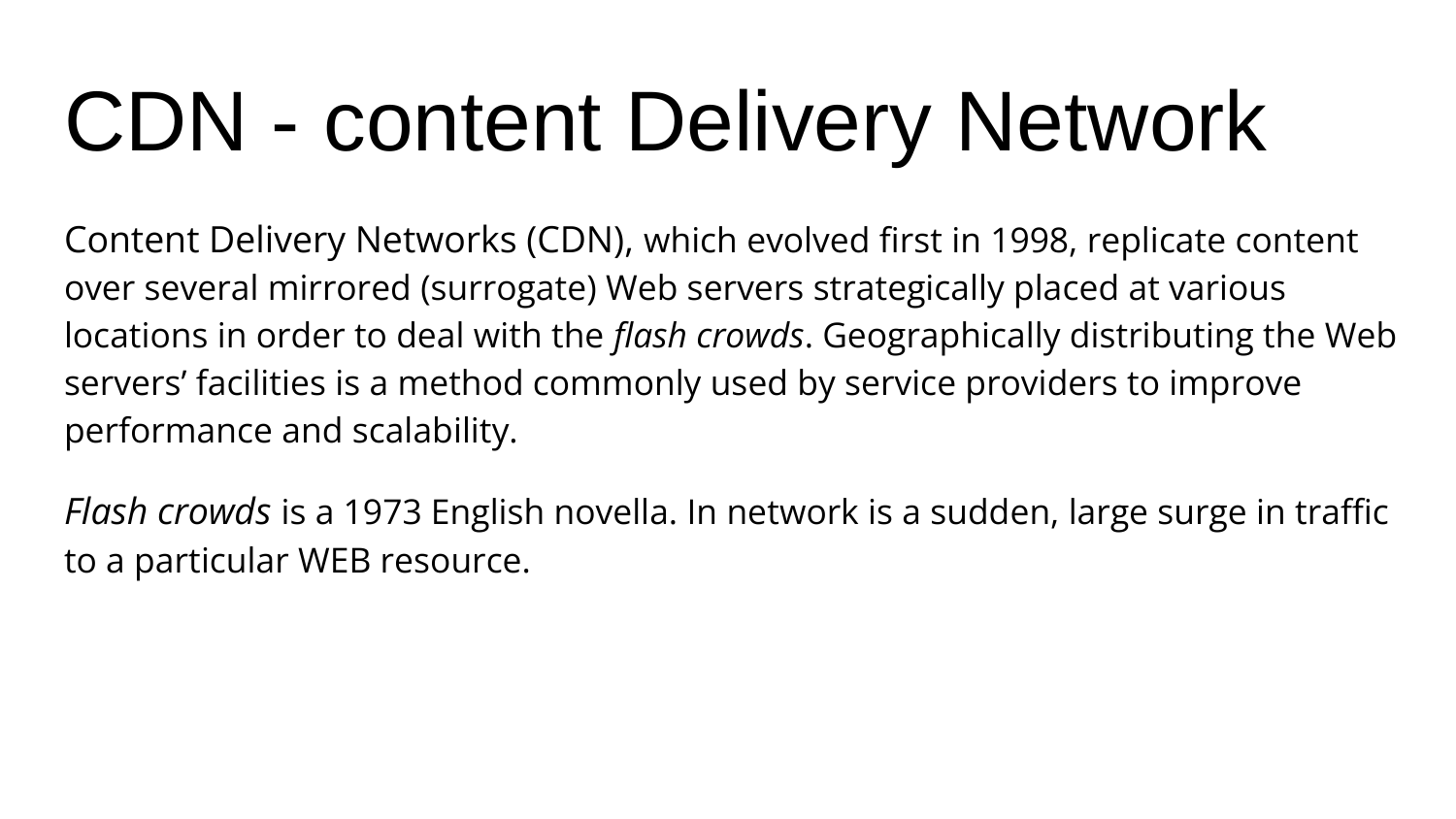

# CDN - content Delivery Network
Content Delivery Networks (CDN), which evolved first in 1998, replicate content over several mirrored (surrogate) Web servers strategically placed at various locations in order to deal with the flash crowds. Geographically distributing the Web servers’ facilities is a method commonly used by service providers to improve performance and scalability.
Flash crowds is a 1973 English novella. In network is a sudden, large surge in traffic to a particular WEB resource.